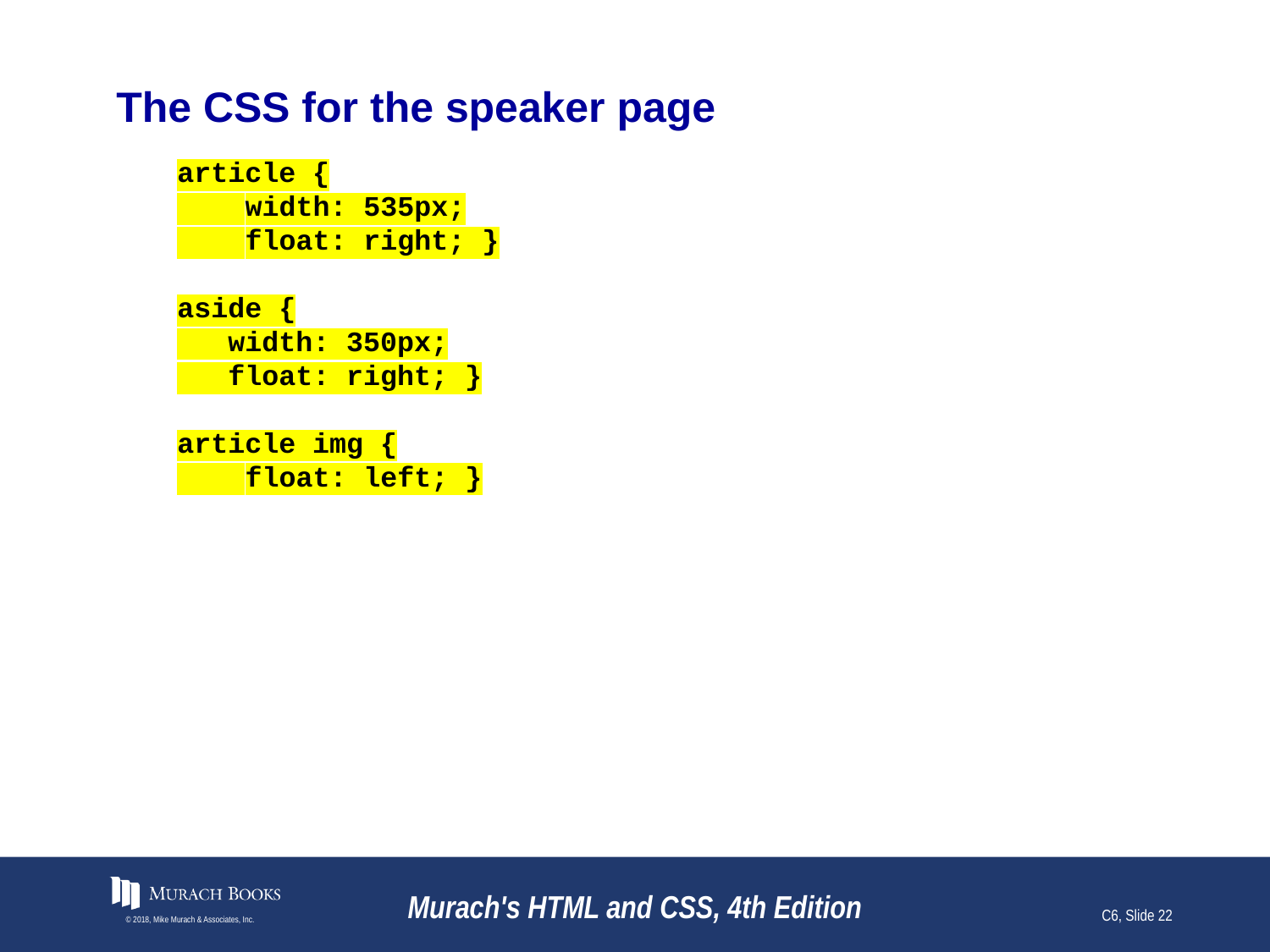

# The CSS for the speaker page
article {
    width: 535px;
    float: right; }

aside {
   width: 350px;
   float: right; }

article img {
    float: left; }

© 2018, Mike Murach & Associates, Inc.
Murach's HTML and CSS, 4th Edition

C6, Slide 22